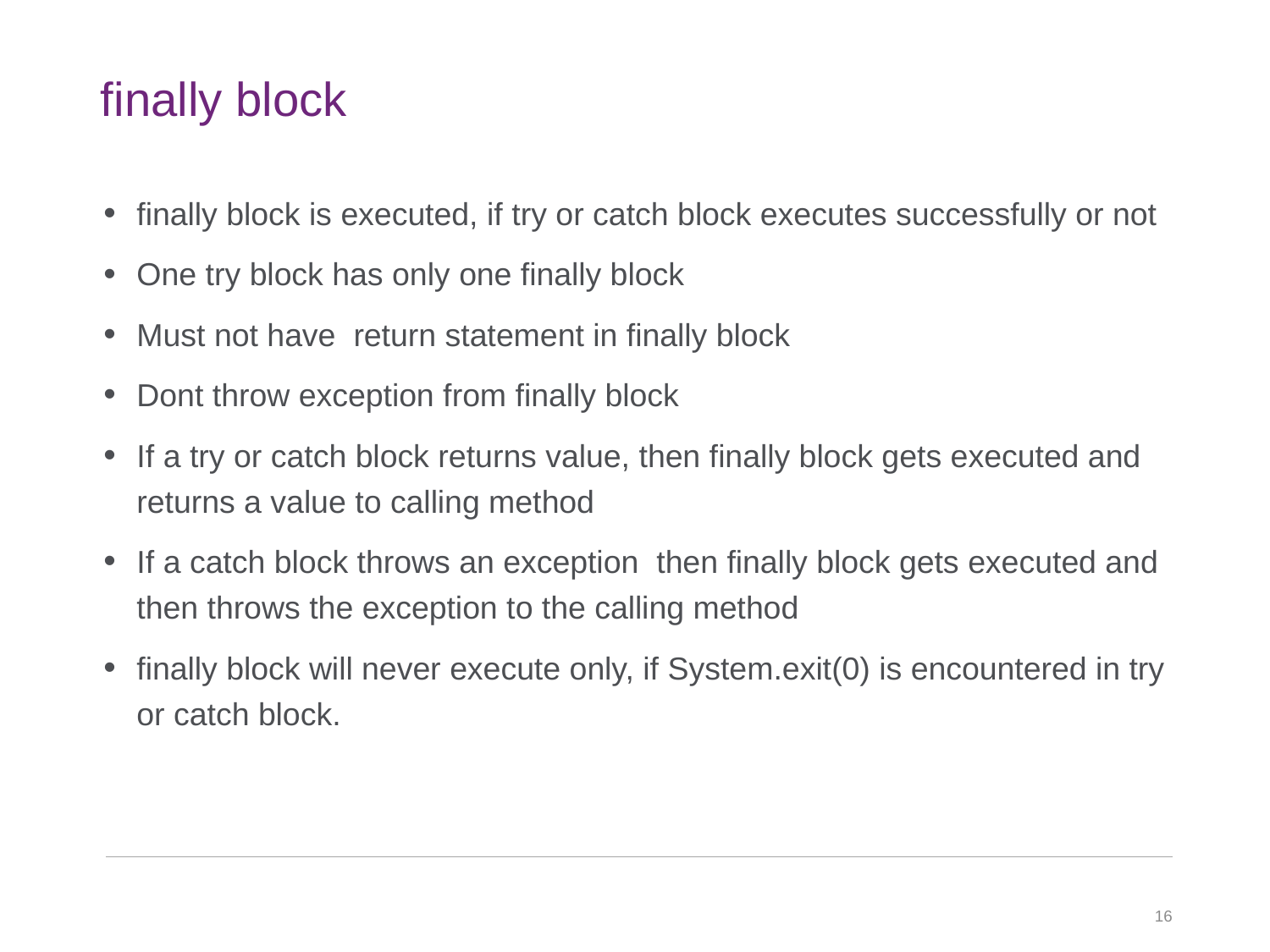

# finally block
finally block is executed, if try or catch block executes successfully or not
One try block has only one finally block
Must not have  return statement in finally block
Dont throw exception from finally block
If a try or catch block returns value, then finally block gets executed and returns a value to calling method
If a catch block throws an exception  then finally block gets executed and then throws the exception to the calling method
finally block will never execute only, if System.exit(0) is encountered in try or catch block.

16